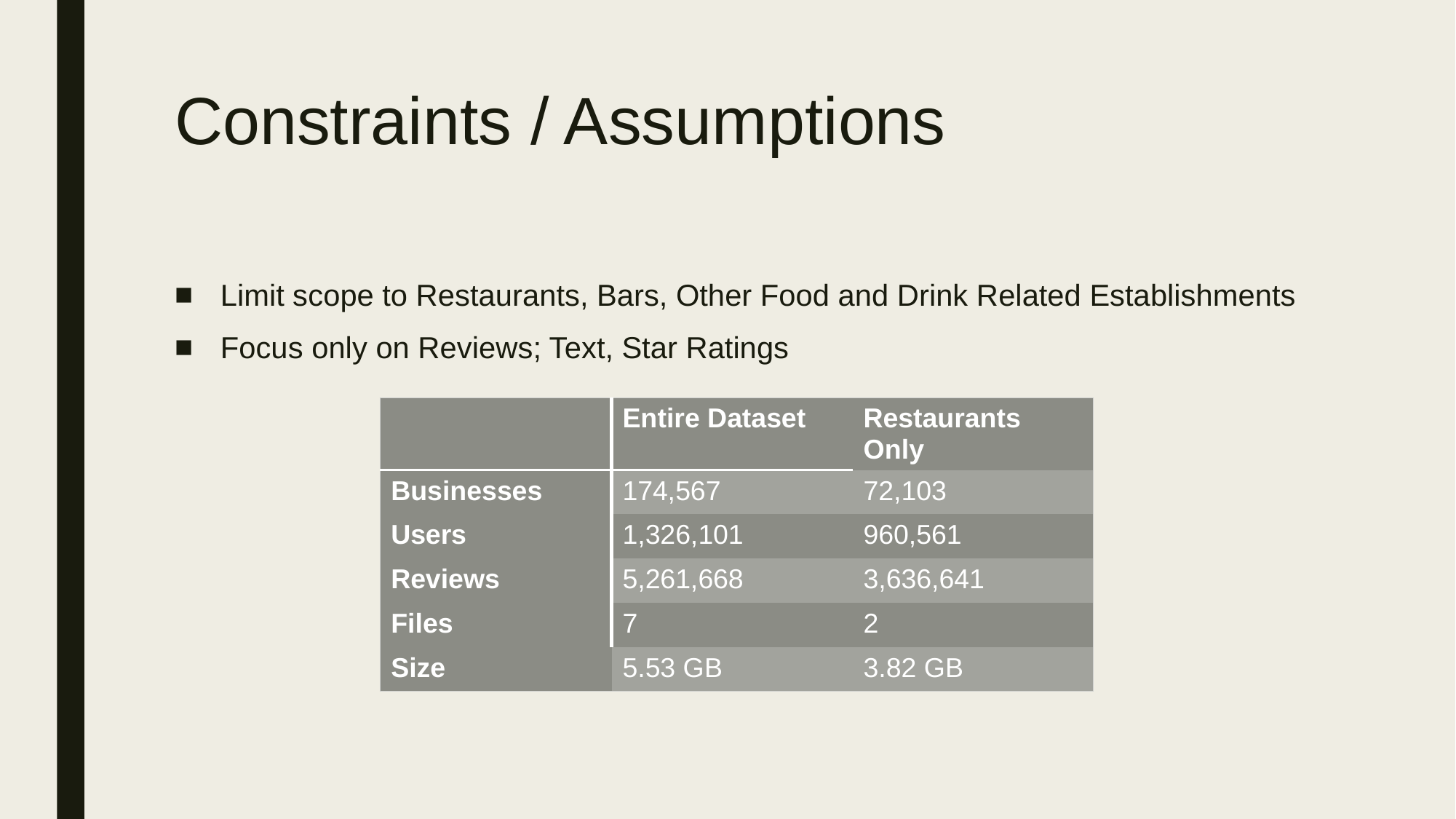

# Constraints / Assumptions
Limit scope to Restaurants, Bars, Other Food and Drink Related Establishments
Focus only on Reviews; Text, Star Ratings
|  | Entire Dataset | Restaurants Only |
| --- | --- | --- |
| Businesses | 174,567 | 72,103 |
| Users | 1,326,101 | 960,561 |
| Reviews | 5,261,668 | 3,636,641 |
| Files | 7 | 2 |
| Size | 5.53 GB | 3.82 GB |